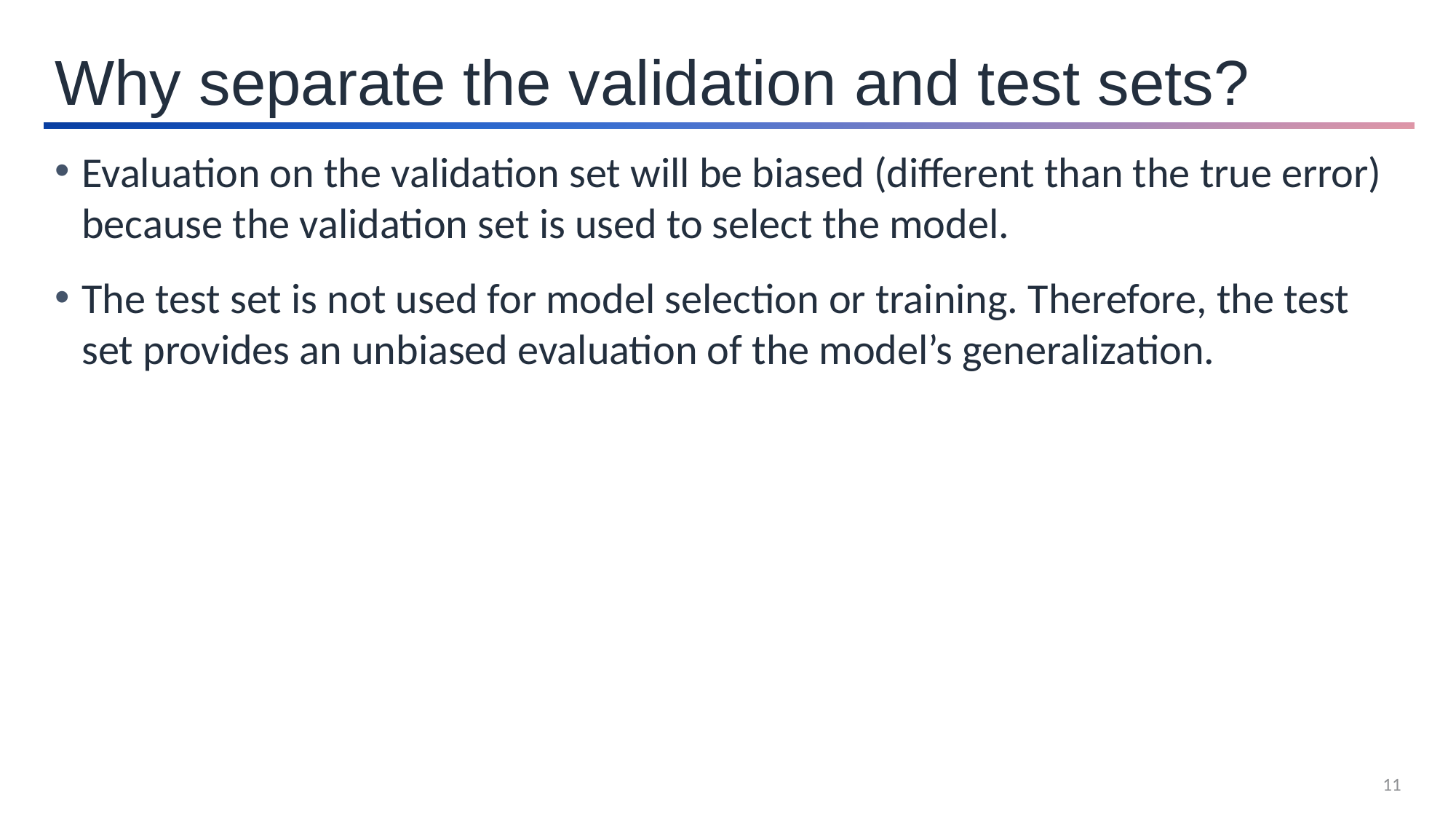

Why separate the validation and test sets?
Evaluation on the validation set will be biased (different than the true error) because the validation set is used to select the model.
The test set is not used for model selection or training. Therefore, the test set provides an unbiased evaluation of the model’s generalization.
11